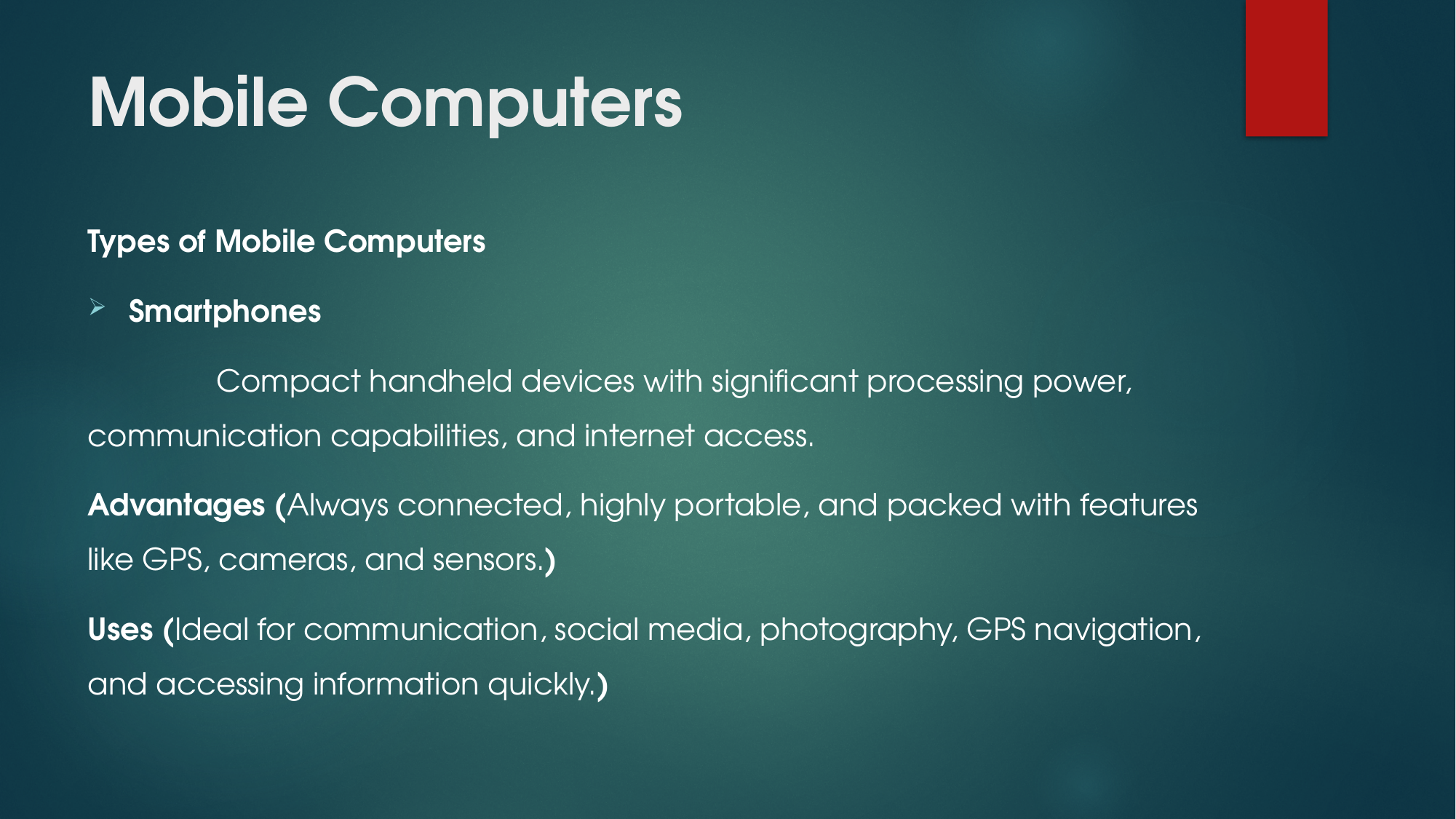

# Mobile Computers
Types of Mobile Computers
Smartphones
               Compact handheld devices with significant processing power, communication capabilities, and internet access.
Advantages (Always connected, highly portable, and packed with features like GPS, cameras, and sensors.)
Uses (Ideal for communication, social media, photography, GPS navigation, and accessing information quickly.)